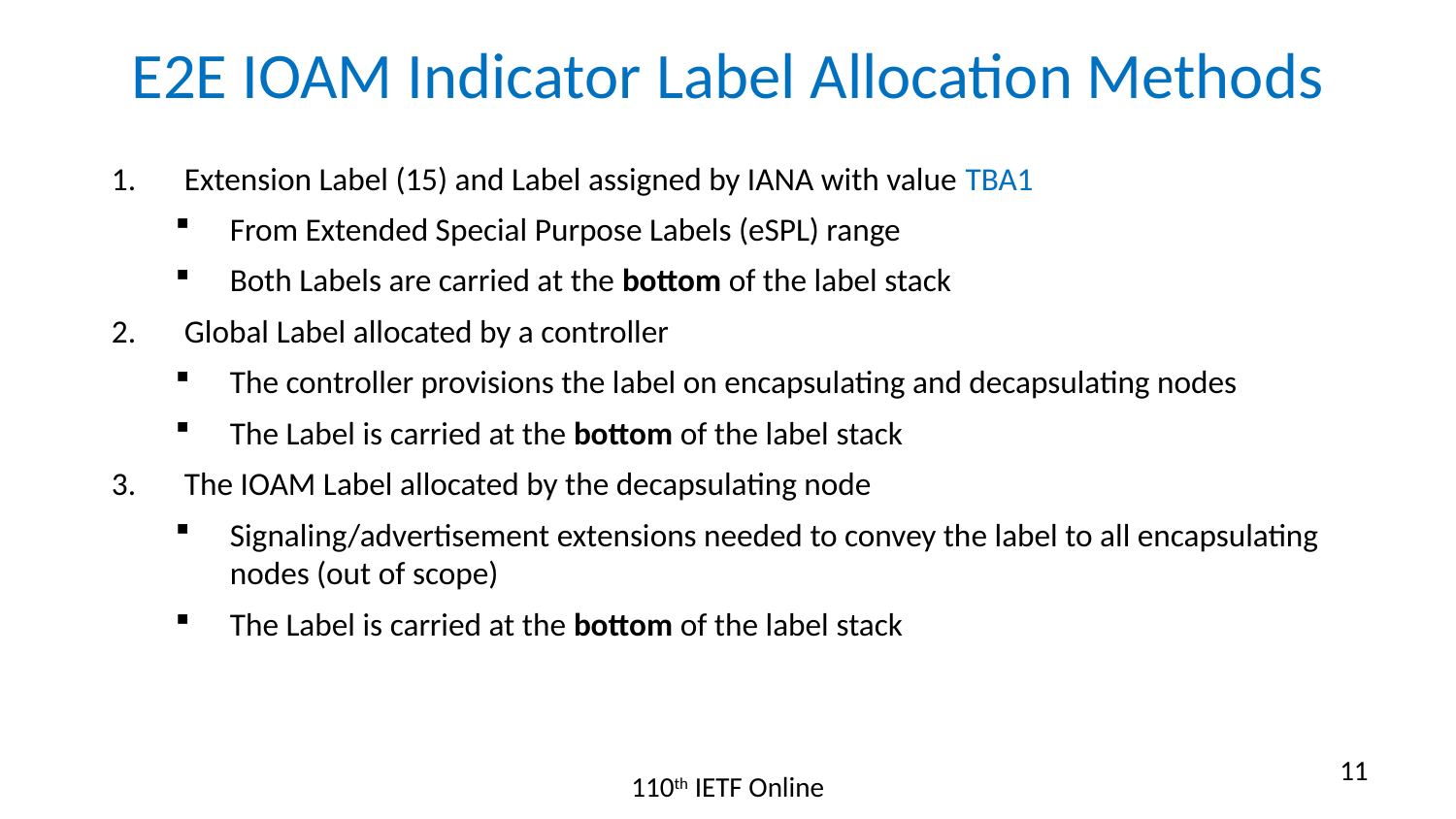

# E2E IOAM Indicator Label Allocation Methods
Extension Label (15) and Label assigned by IANA with value TBA1
From Extended Special Purpose Labels (eSPL) range
Both Labels are carried at the bottom of the label stack
Global Label allocated by a controller
The controller provisions the label on encapsulating and decapsulating nodes
The Label is carried at the bottom of the label stack
The IOAM Label allocated by the decapsulating node
Signaling/advertisement extensions needed to convey the label to all encapsulating nodes (out of scope)
The Label is carried at the bottom of the label stack
11
110th IETF Online